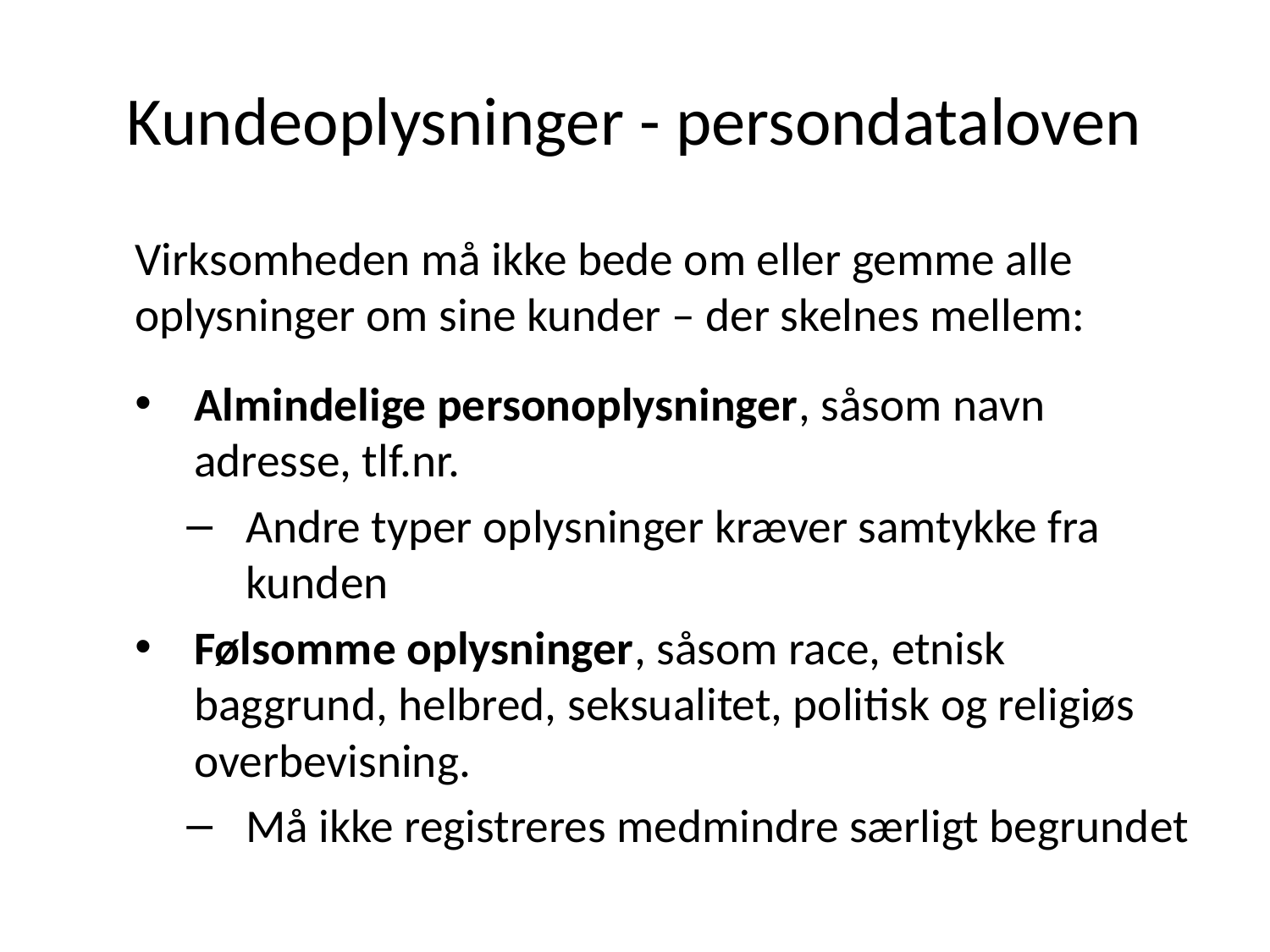

# Kundeoplysninger - persondataloven
Virksomheden må ikke bede om eller gemme alle oplysninger om sine kunder – der skelnes mellem:

Almindelige personoplysninger, såsom navn adresse, tlf.nr.
Andre typer oplysninger kræver samtykke fra kunden
Følsomme oplysninger, såsom race, etnisk baggrund, helbred, seksualitet, politisk og religiøs overbevisning.
Må ikke registreres medmindre særligt begrundet